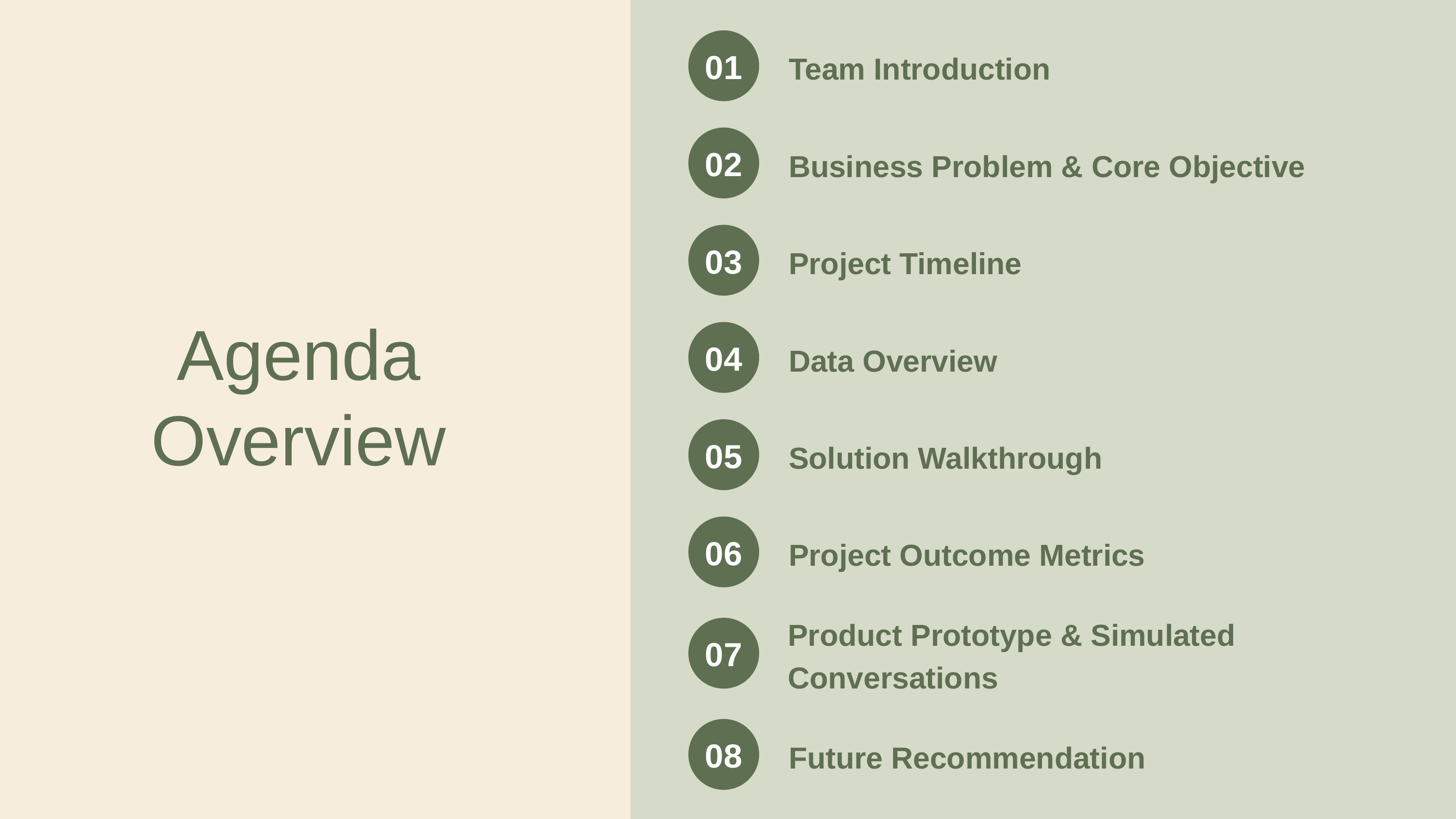

01
Team Introduction

02
Business Problem & Core Objective

03
Project Timeline
Agenda Overview

04
Data Overview

05
Solution Walkthrough

06
Project Outcome Metrics
Product Prototype & Simulated Conversations

07

08
Future Recommendation